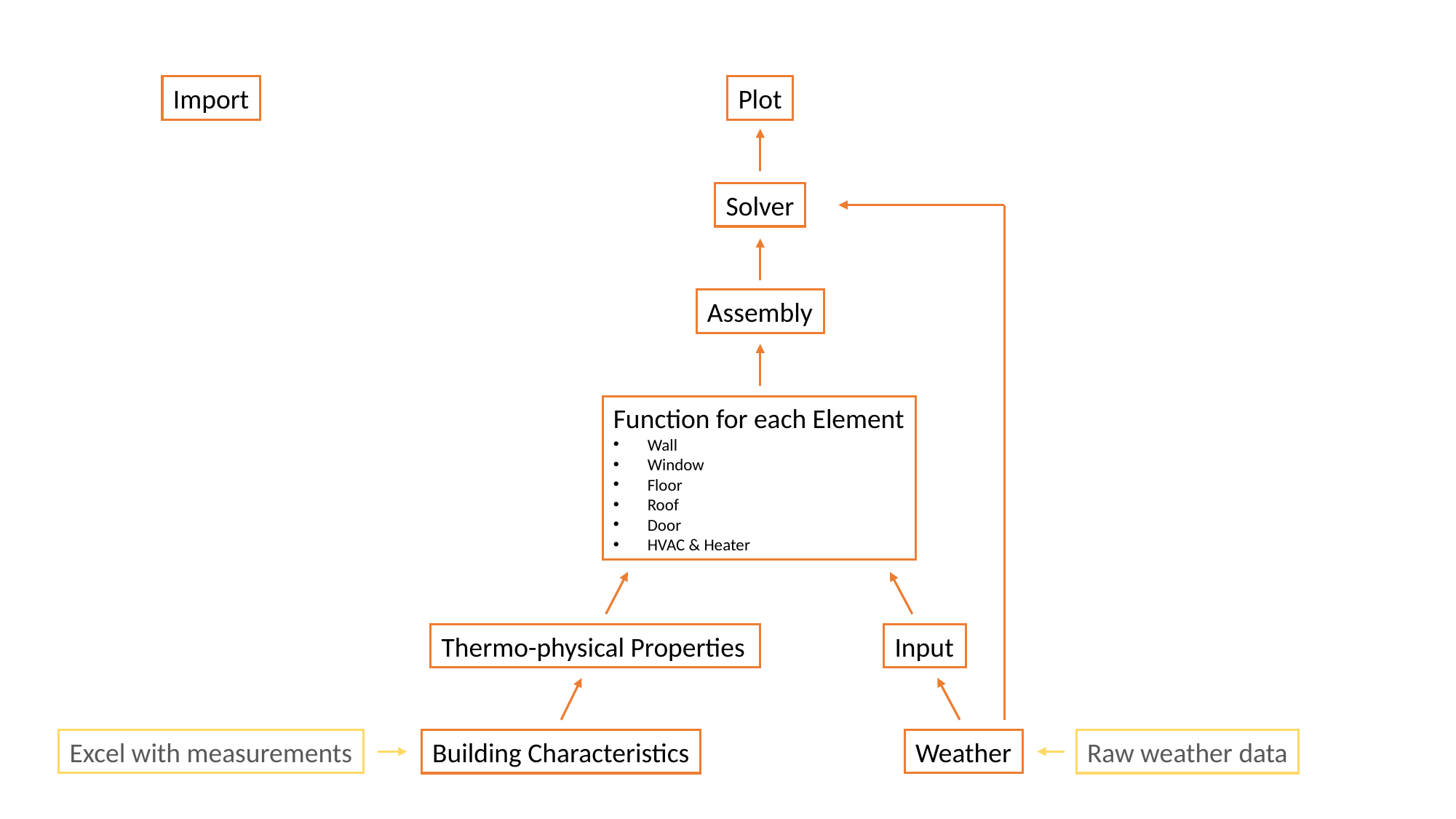

Import
Plot
Solver
Assembly
Function for each Element
Wall
Window
Floor
Roof
Door
HVAC & Heater
Thermo-physical Properties
Input
Excel with measurements
Weather
Building Characteristics
Raw weather data